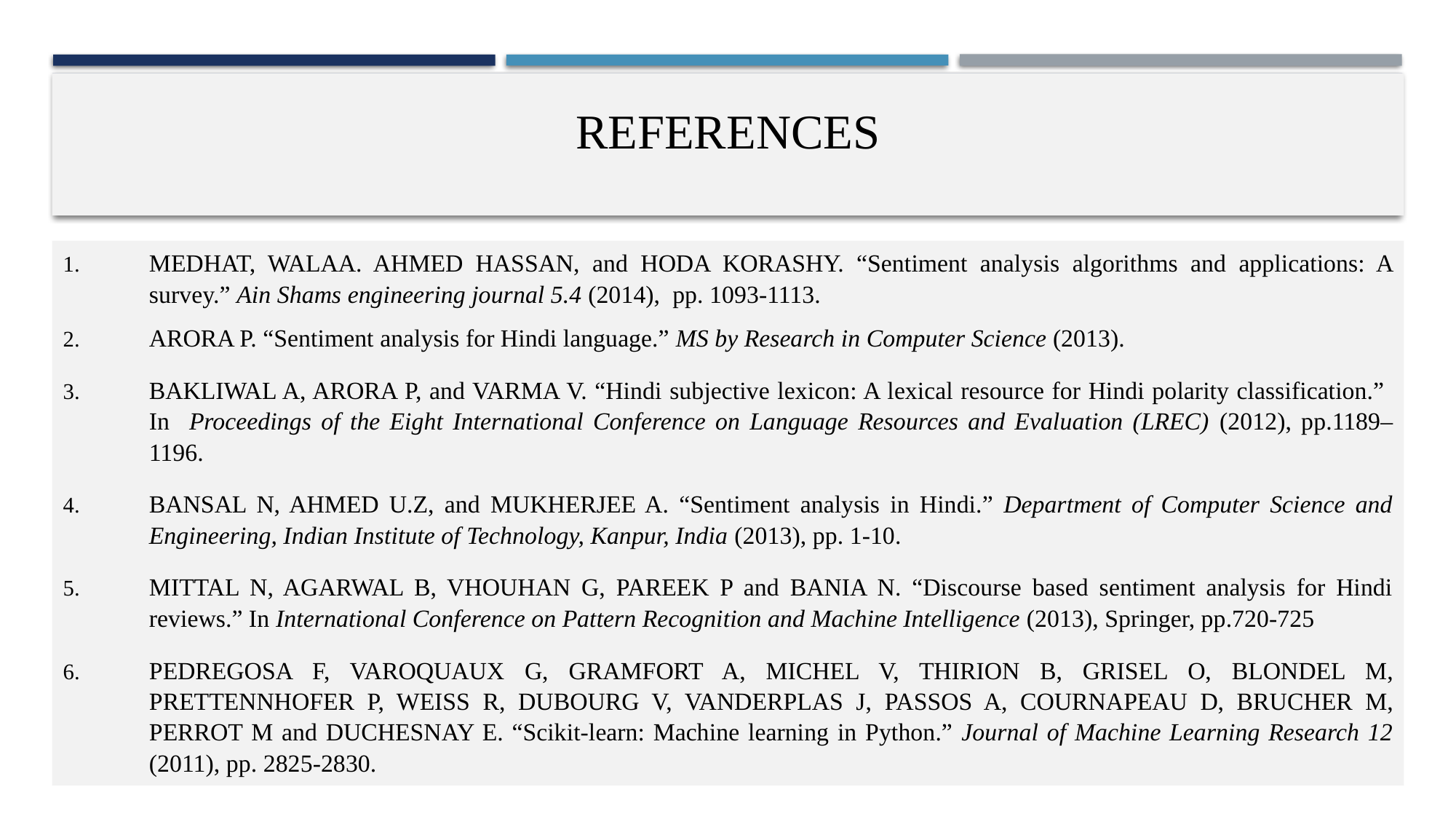

# REFERENCES
MEDHAT, WALAA. AHMED HASSAN, and HODA KORASHY. “Sentiment analysis algorithms and applications: A survey.” Ain Shams engineering journal 5.4 (2014),  pp. 1093-1113.
ARORA P. “Sentiment analysis for Hindi language.” MS by Research in Computer Science (2013).
BAKLIWAL A, ARORA P, and VARMA V. “Hindi subjective lexicon: A lexical resource for Hindi polarity classification.”  In  Proceedings of the Eight International Conference on Language Resources and Evaluation (LREC) (2012), pp.1189–1196.
BANSAL N, AHMED U.Z, and MUKHERJEE A. “Sentiment analysis in Hindi.” Department of Computer Science and Engineering, Indian Institute of Technology, Kanpur, India (2013), pp. 1-10.
MITTAL N, AGARWAL B, VHOUHAN G, PAREEK P and BANIA N. “Discourse based sentiment analysis for Hindi reviews.” In International Conference on Pattern Recognition and Machine Intelligence (2013), Springer, pp.720-725
PEDREGOSA F, VAROQUAUX G, GRAMFORT A, MICHEL V, THIRION B, GRISEL O, BLONDEL M, PRETTENNHOFER P, WEISS R, DUBOURG V, VANDERPLAS J, PASSOS A, COURNAPEAU D, BRUCHER M, PERROT M and DUCHESNAY E. “Scikit-learn: Machine learning in Python.” Journal of Machine Learning Research 12 (2011), pp. 2825-2830.